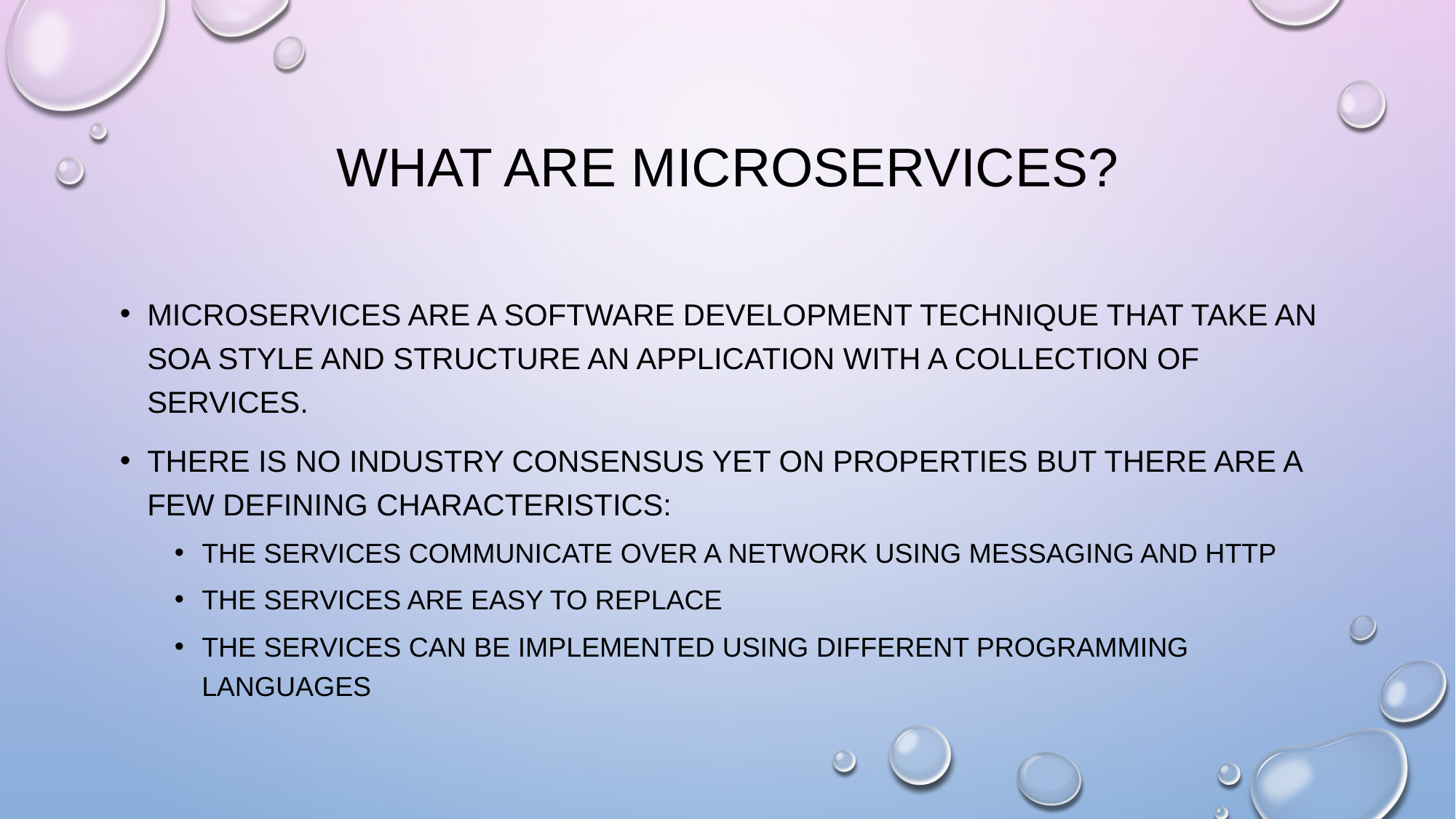

# What are microservices?
Microservices are a software development technique that take an SOA style and structure an application with a collection of services.
There is no industry consensus yet on properties but there are a few defining characteristics:
The services communicate over a network using messaging and HTTP
The services are easy to replace
The services can be implemented using different programming languages